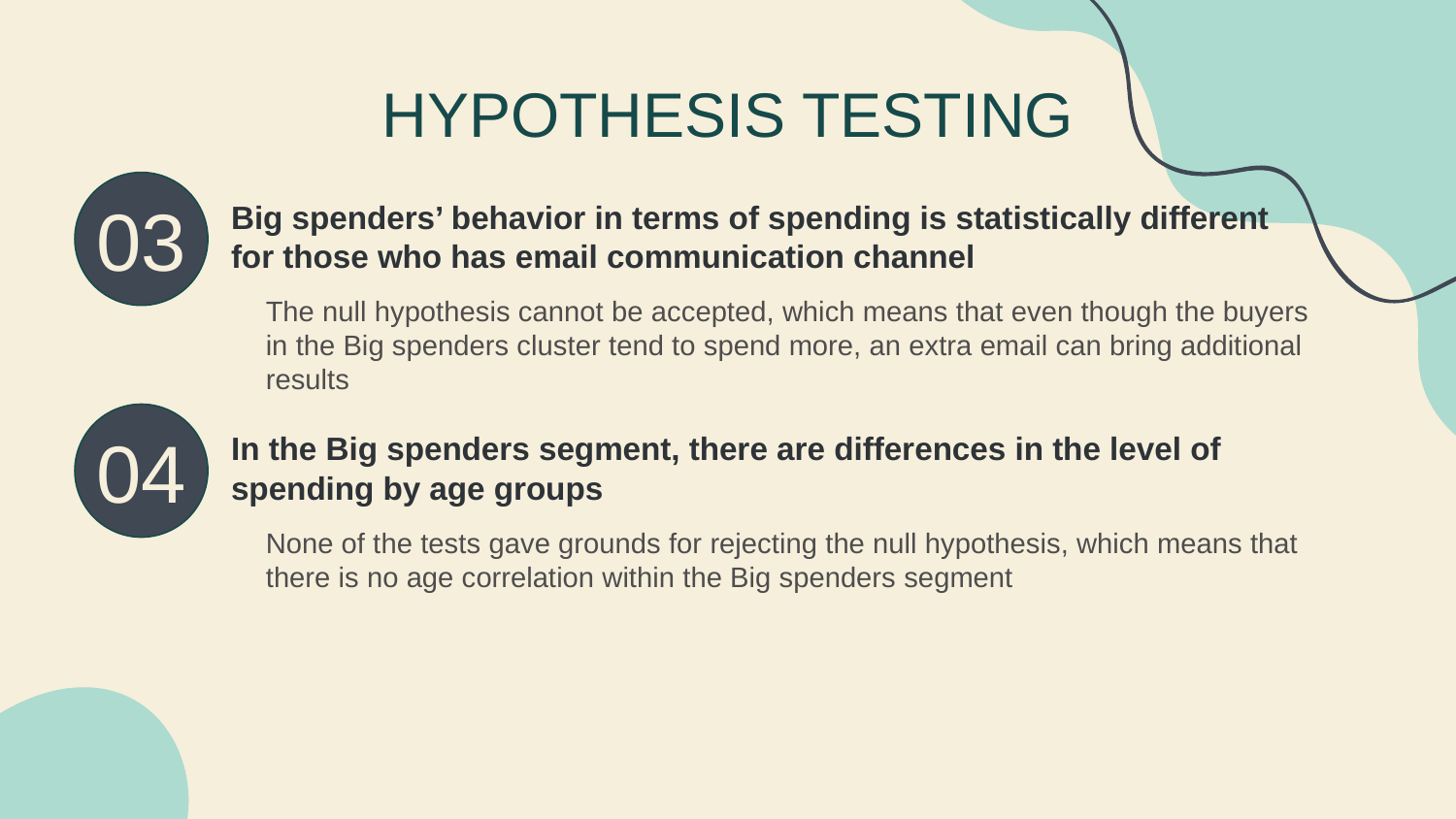

# HYPOTHESIS TESTING

03
Big spenders’ behavior in terms of spending is statistically different for those who has email communication channel
The null hypothesis cannot be accepted, which means that even though the buyers in the Big spenders cluster tend to spend more, an extra email can bring additional results

04
In the Big spenders segment, there are differences in the level of spending by age groups
None of the tests gave grounds for rejecting the null hypothesis, which means that there is no age correlation within the Big spenders segment